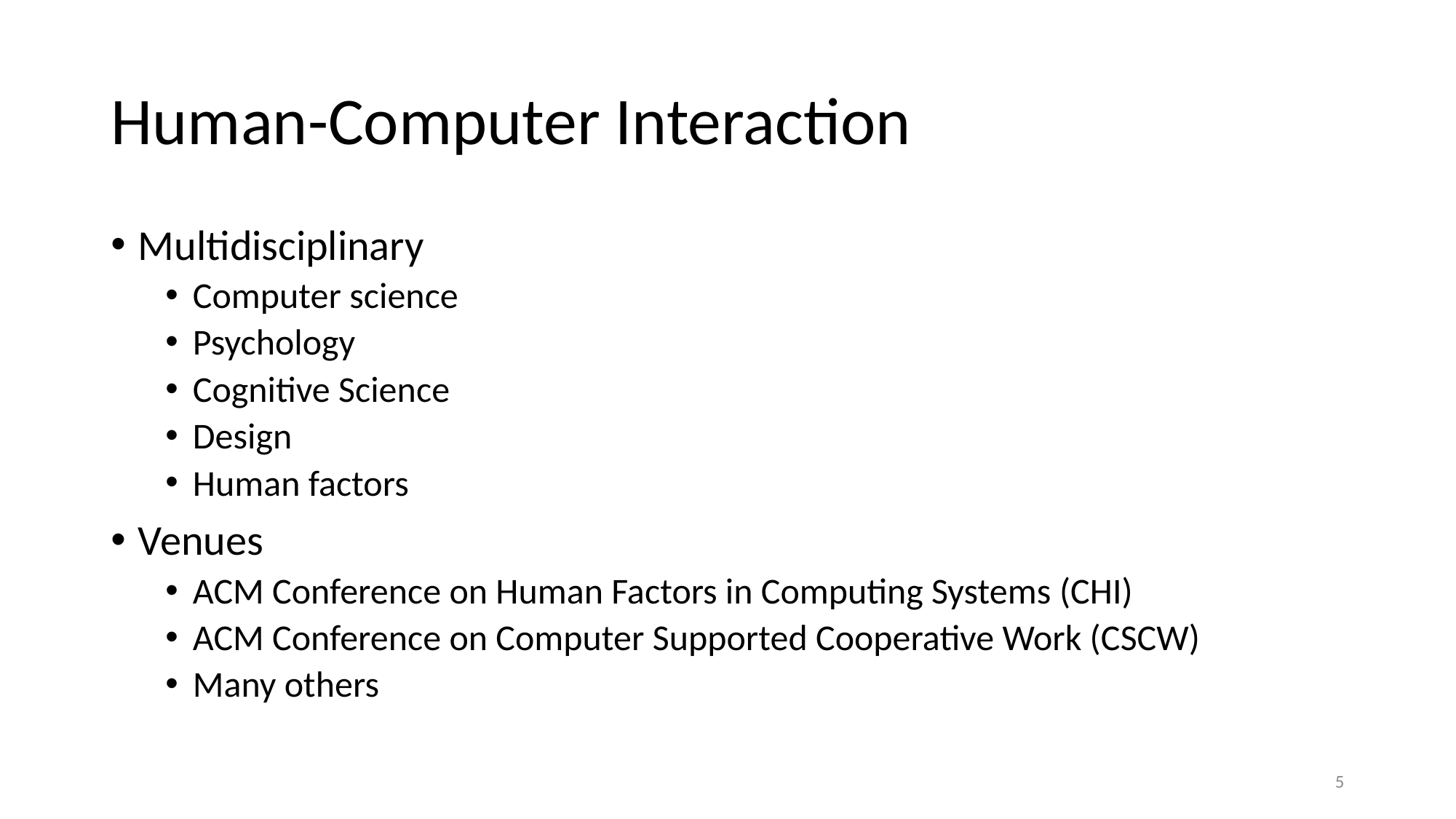

# Human-Computer Interaction
Multidisciplinary
Computer science
Psychology
Cognitive Science
Design
Human factors
Venues
ACM Conference on Human Factors in Computing Systems (CHI)
ACM Conference on Computer Supported Cooperative Work (CSCW)
Many others
5